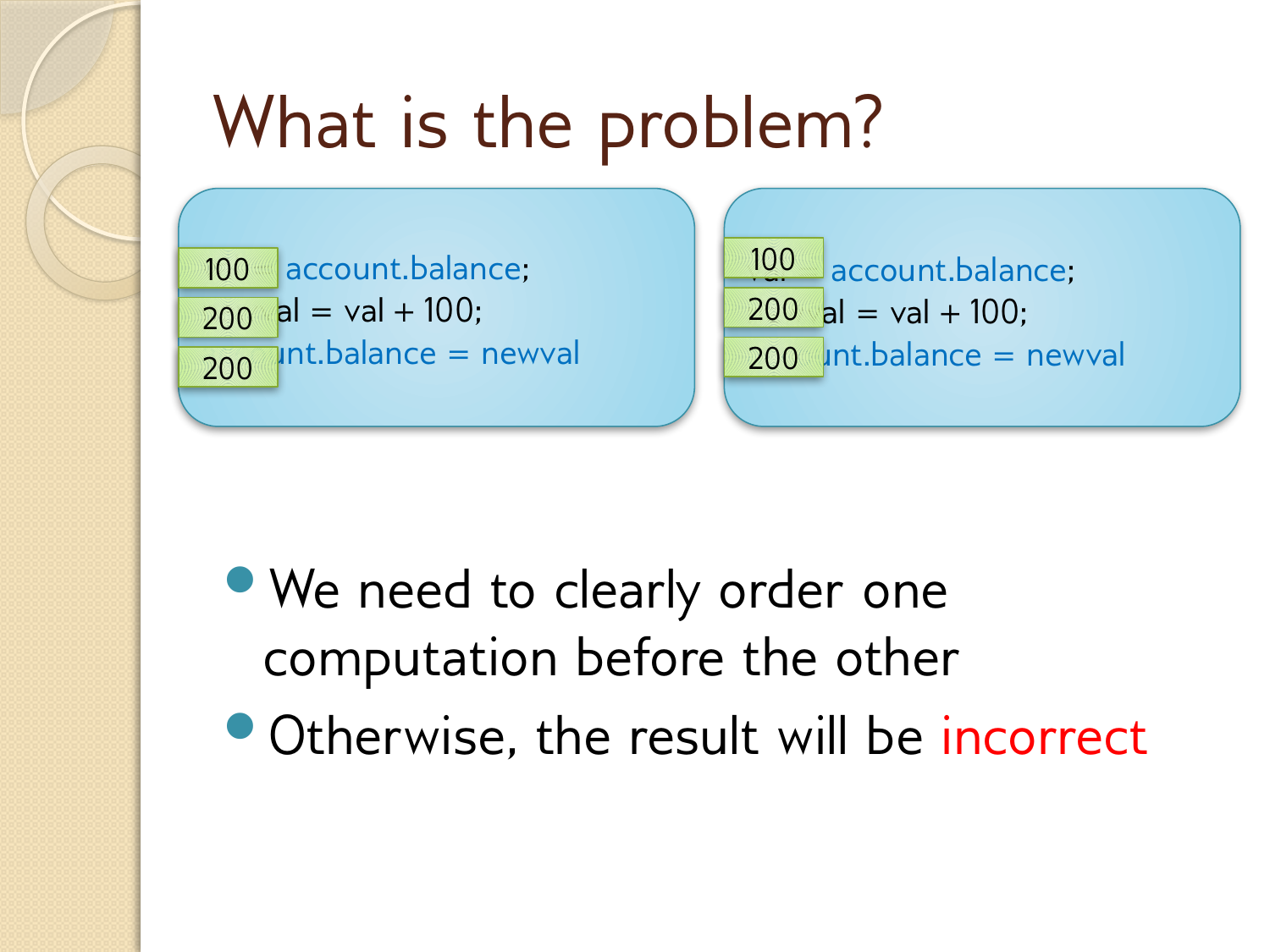

# What is the problem?

val = account.balance;
newval = val + 100;
account.balance = newval
100
val = account.balance;
newval = val + 100;
account.balance = newval
100
200
200
200
200
We need to clearly order one computation before the other
Otherwise, the result will be incorrect